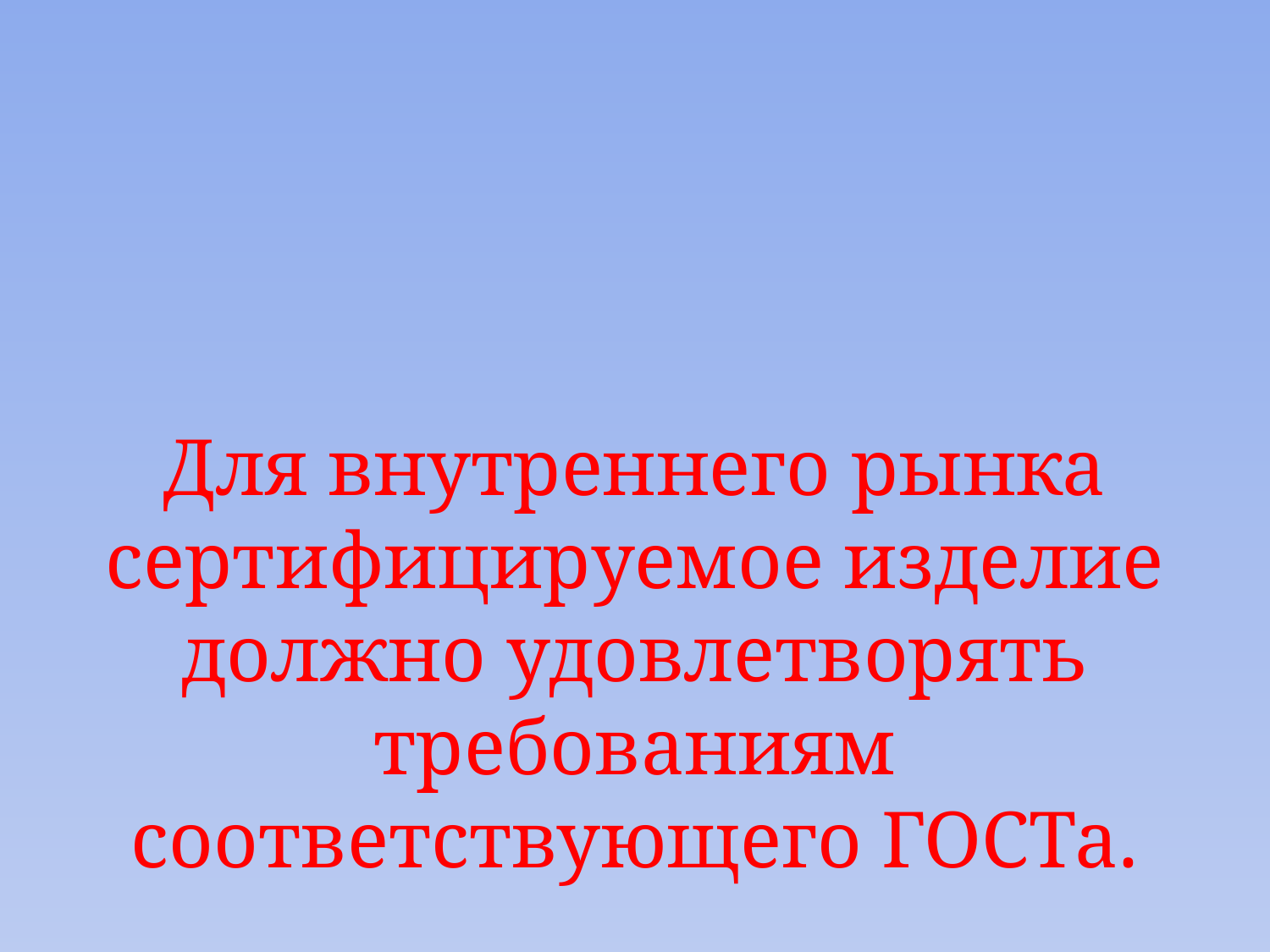

Для внутреннего рынка сертифицируемое изделие должно удовлетворять требованиям соответствующего ГОСТа.